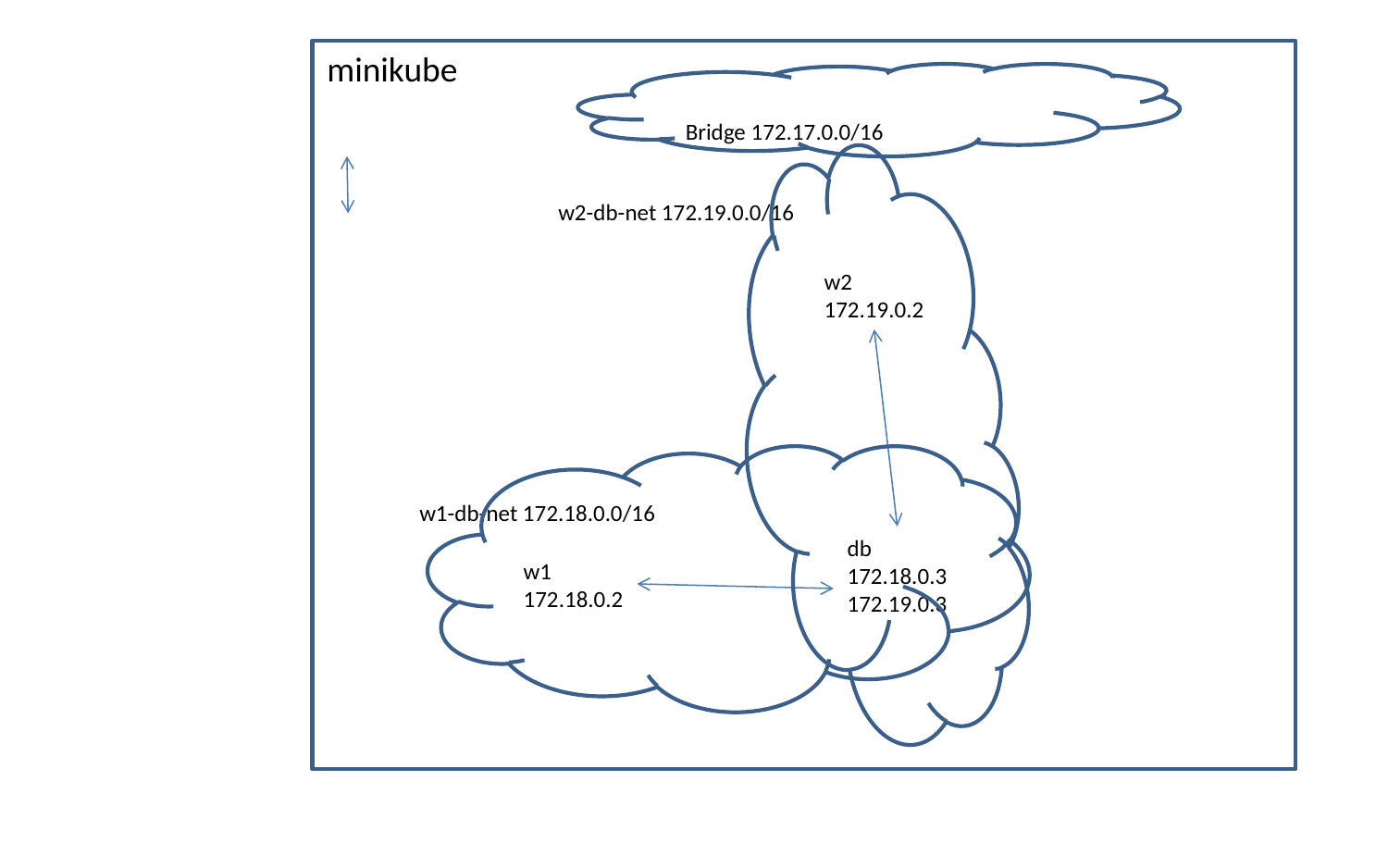

minikube

Bridge 172.17.0.0/16
w2-db-net 172.19.0.0/16
w2
172.19.0.2

w1-db-net 172.18.0.0/16
db
172.18.0.3
172.19.0.3

w1
172.18.0.2